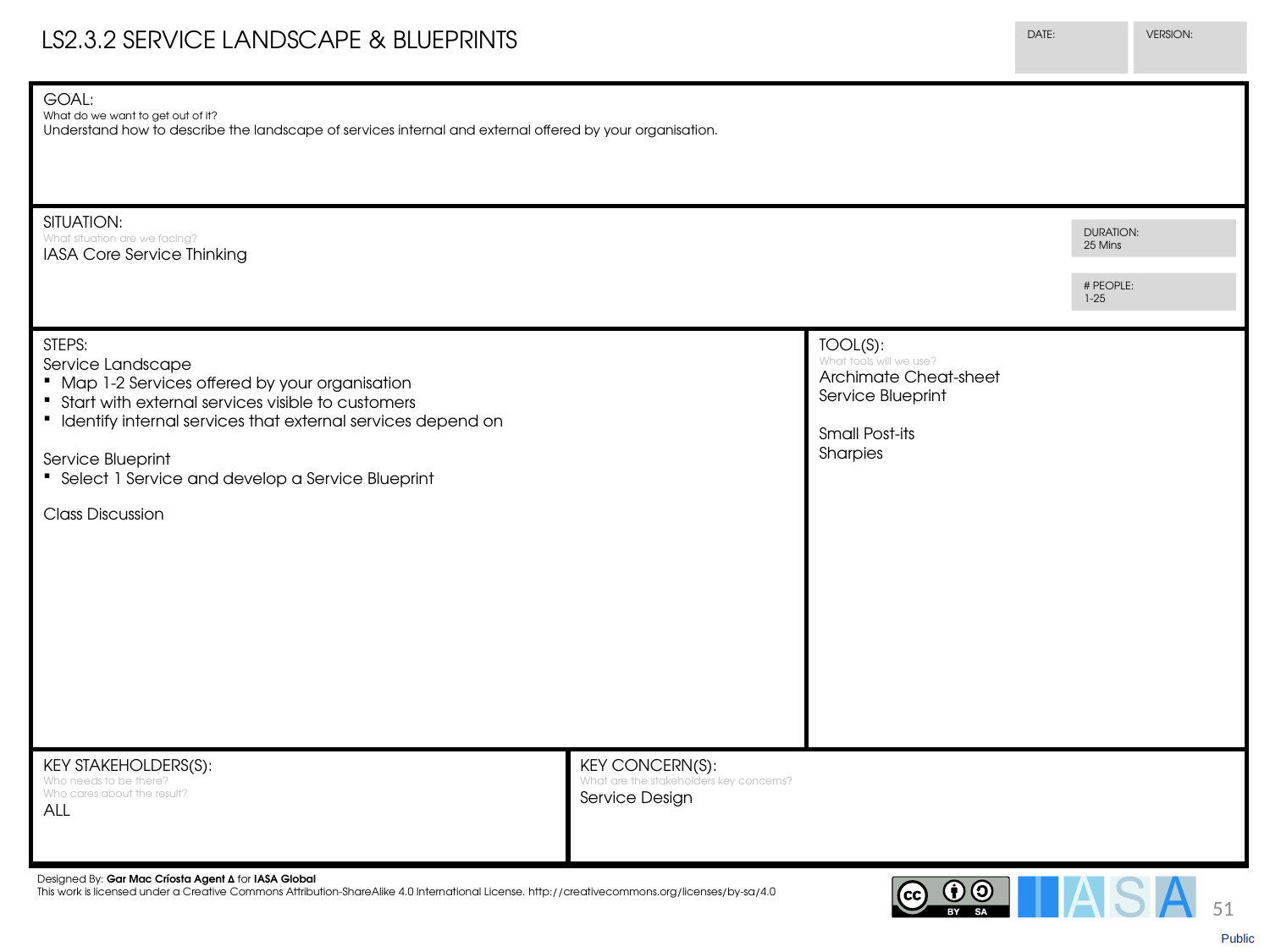

LS2.3.2 SERVICE LANDSCAPE & BLUEPRINTS
VERSION:
DATE:

GOAL:
What do we want to get out of it?
Understand how to describe the landscape of services internal and external offered by your organisation.
SITUATION:
What situation are we facing?
IASA Core Service Thinking
STEPS:
Service Landscape
Map 1-2 Services offered by your organisation
Start with external services visible to customers
Identify internal services that external services depend on

Service Blueprint
Select 1 Service and develop a Service Blueprint

Class Discussion

TOOL(S):
What tools will we use?
Archimate Cheat-sheet
Service Blueprint

Small Post-its
Sharpies

KEY STAKEHOLDERS(S):
Who needs to be there?
Who cares about the result?
ALL
KEY CONCERN(S):
What are the stakeholders key concerns?
Service Design
Designed By: Gar Mac Críosta Agent ∆ for IASA Global
This work is licensed under a Creative Commons Attribution-ShareAlike 4.0 International License. http://creativecommons.org/licenses/by-sa/4.0
DURATION:
25 Mins

# PEOPLE:
1-25

51